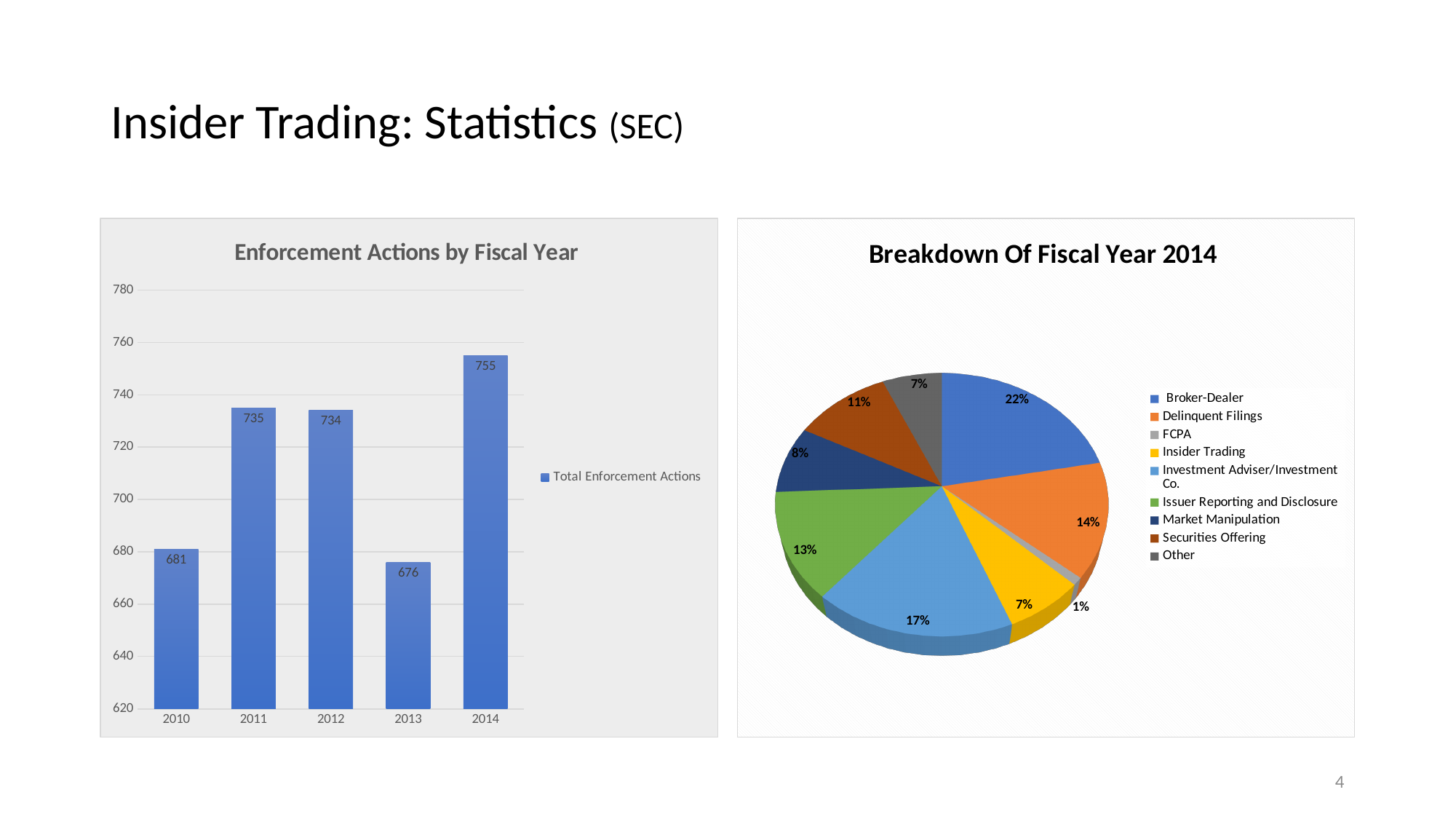

# Insider Trading: Statistics (SEC)

### Chart: Enforcement Actions by Fiscal Year

| Category | Total Enforcement Actions  |
|---|---|
| 2010.0 | 681.0 |
| 2011.0 | 735.0 |
| 2012.0 | 734.0 |
| 2013.0 | 676.0 |
| 2014.0 | 755.0 |

[unsupported chart]

4